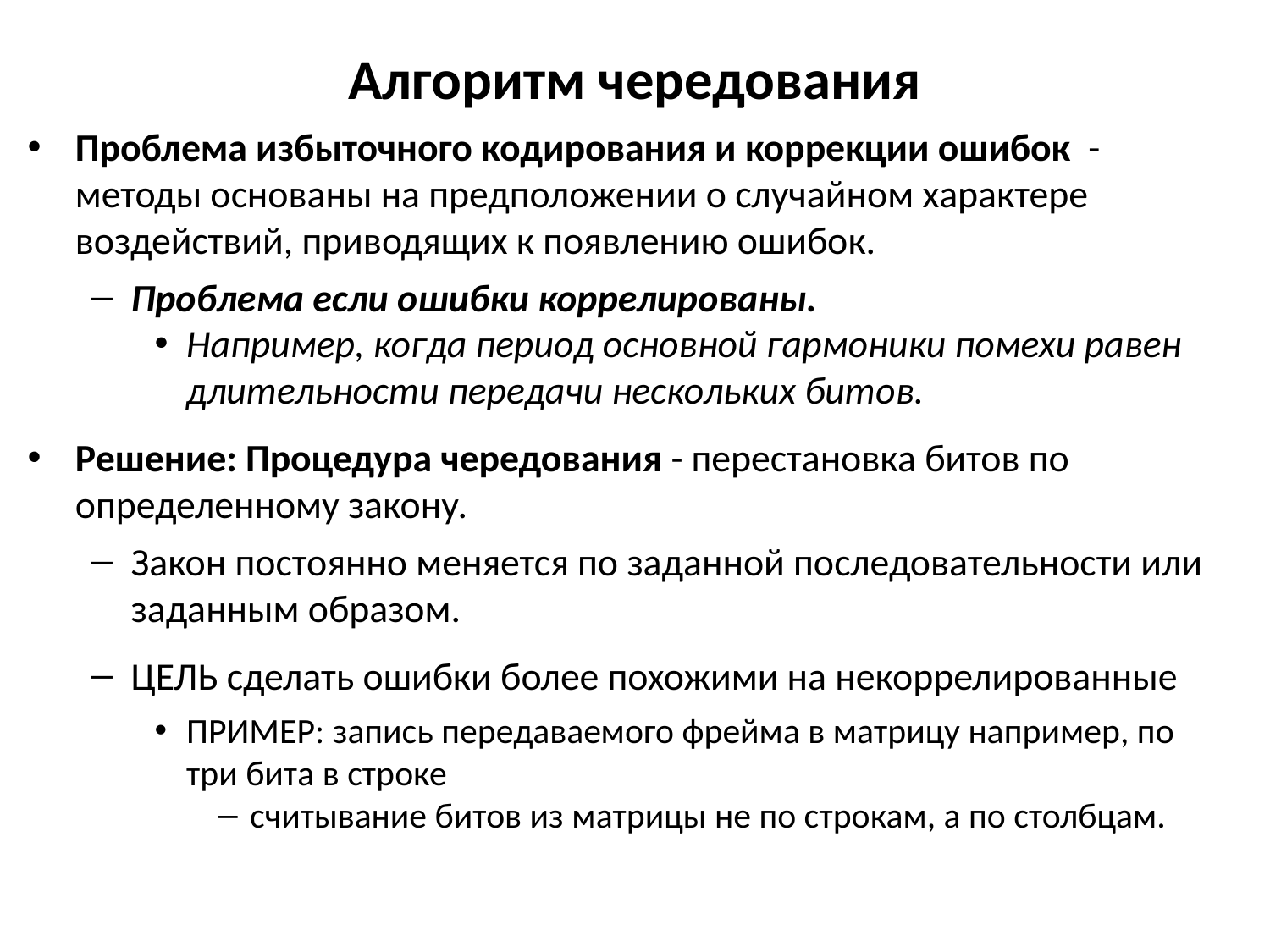

# Алгоритм чередования
Проблема избыточного кодирования и коррекции ошибок  - методы основаны на предположении о случайном характере воздействий, приводящих к появлению ошибок.
Проблема если ошибки коррелированы.
Например, когда период основной гармоники помехи равен длительности передачи нескольких битов.
Решение: Процедура чередования - перестановка битов по определенному закону.
Закон постоянно меняется по заданной последовательности или заданным образом.
ЦЕЛЬ сделать ошибки более похожими на некоррелированные
ПРИМЕР: запись передаваемого фрейма в матрицу например, по три бита в строке
считывание битов из матрицы не по строкам, а по столбцам.